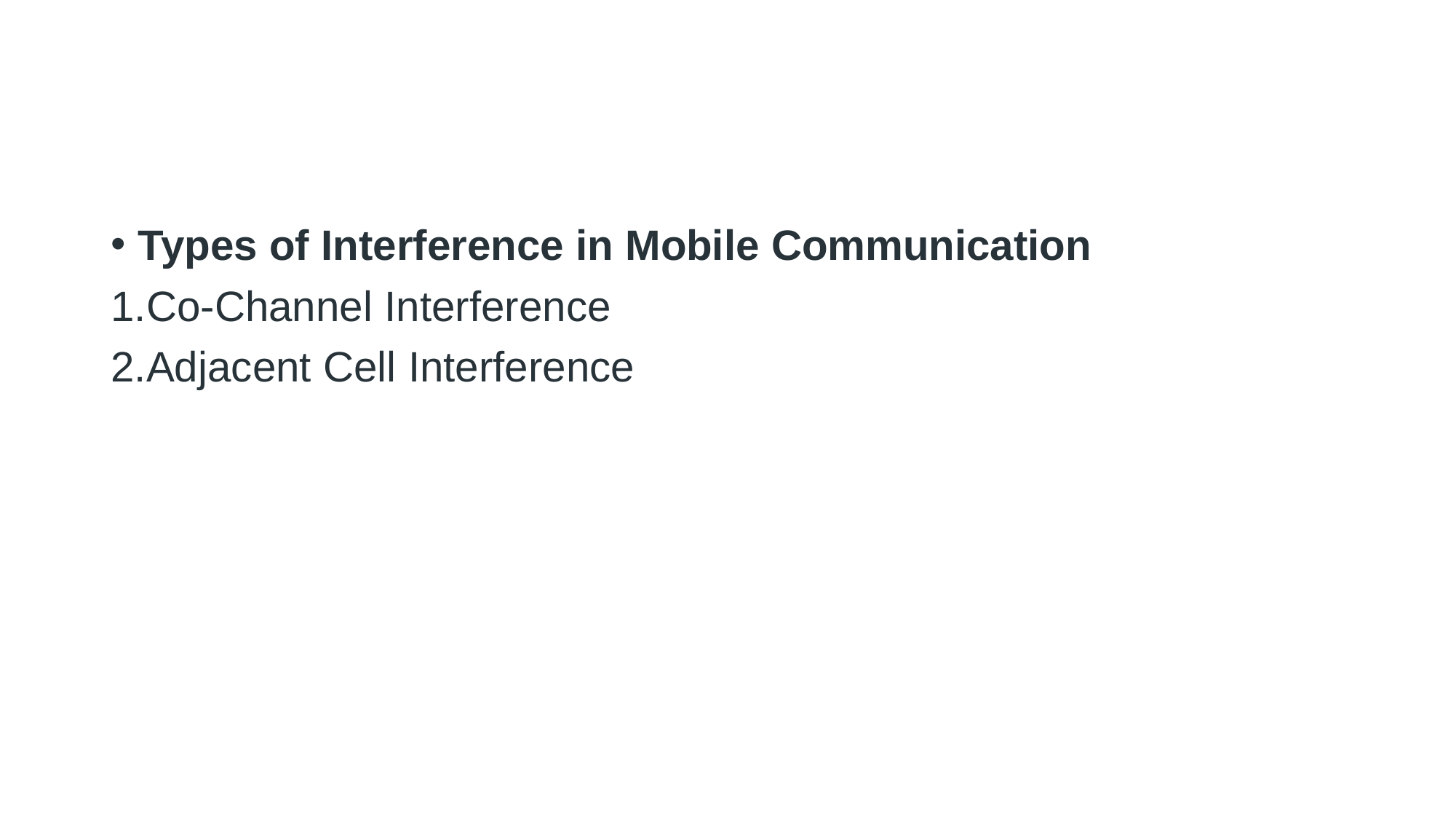

#
Types of Interference in Mobile Communication
Co-Channel Interference
Adjacent Cell Interference